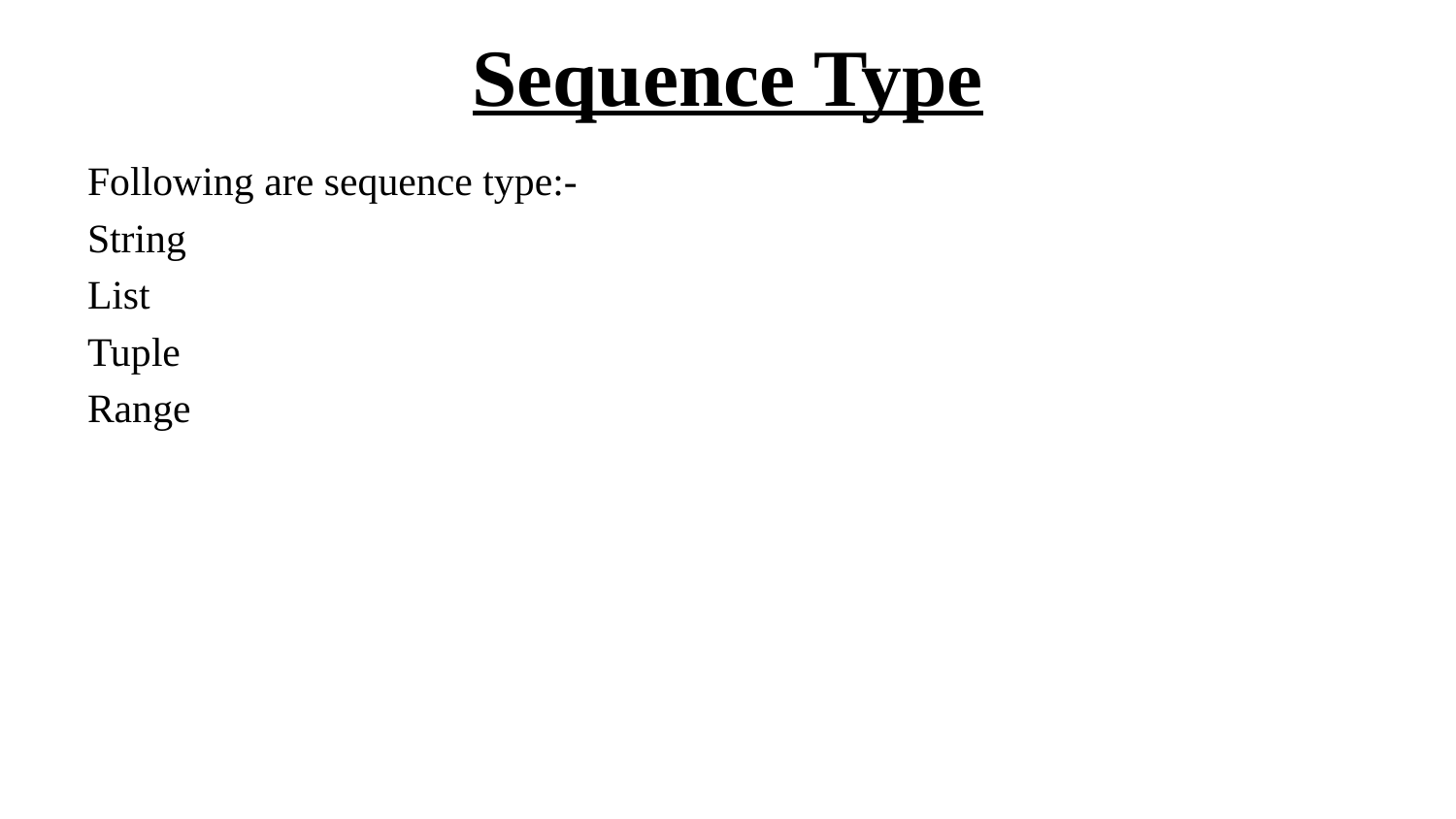

# Sequence Type
Following are sequence type:-
String
List
Tuple
Range